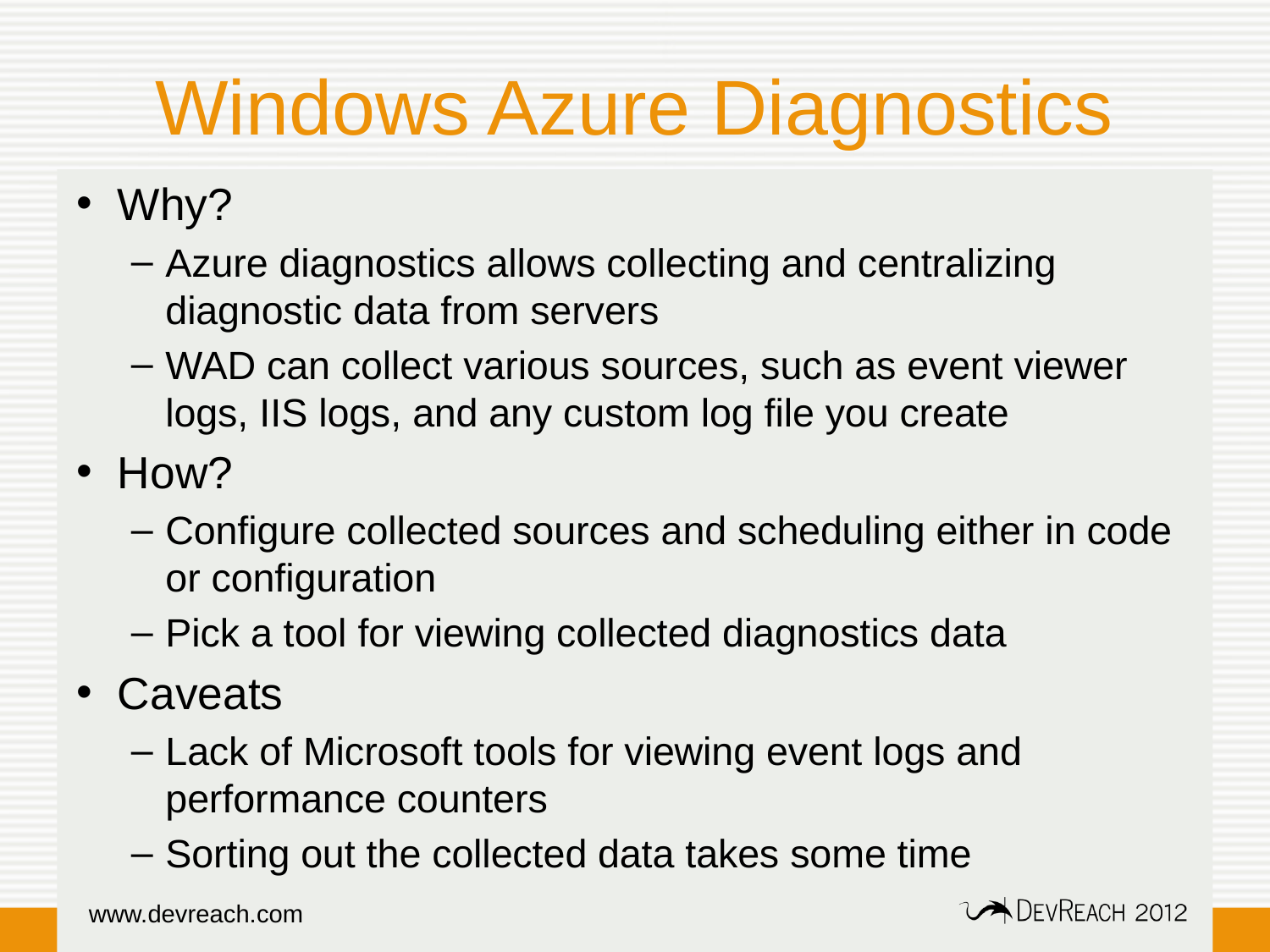

# Windows Azure Diagnostics
Why?
Azure diagnostics allows collecting and centralizing diagnostic data from servers
WAD can collect various sources, such as event viewer logs, IIS logs, and any custom log file you create
How?
Configure collected sources and scheduling either in code or configuration
Pick a tool for viewing collected diagnostics data
Caveats
Lack of Microsoft tools for viewing event logs and performance counters
Sorting out the collected data takes some time